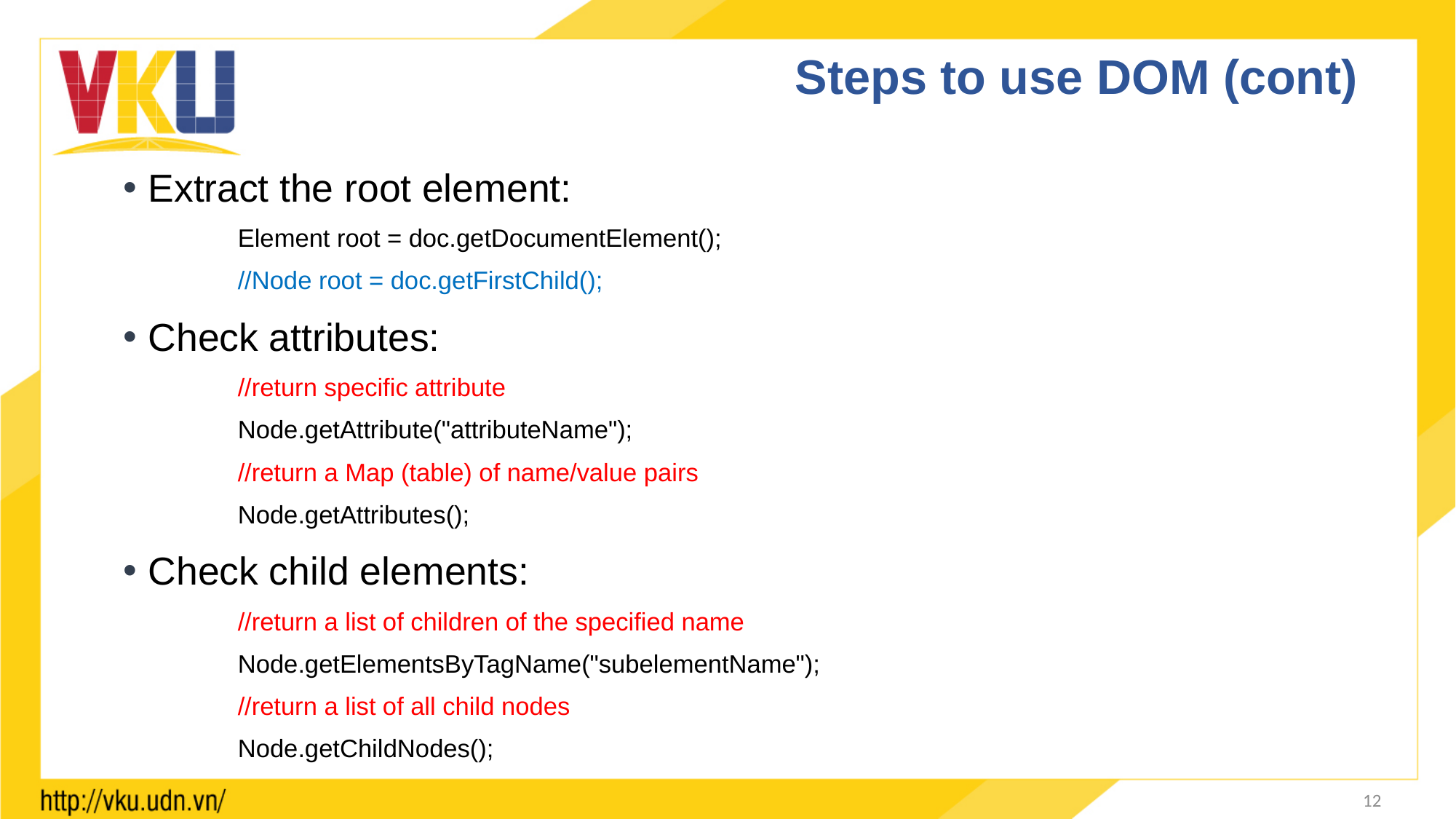

# Steps to use DOM (cont)
Extract the root element:
Element root = doc.getDocumentElement();
//Node root = doc.getFirstChild();
Check attributes:
//return specific attribute
Node.getAttribute("attributeName");
//return a Map (table) of name/value pairs
Node.getAttributes();
Check child elements:
//return a list of children of the specified name
Node.getElementsByTagName("subelementName");
//return a list of all child nodes
Node.getChildNodes();
12